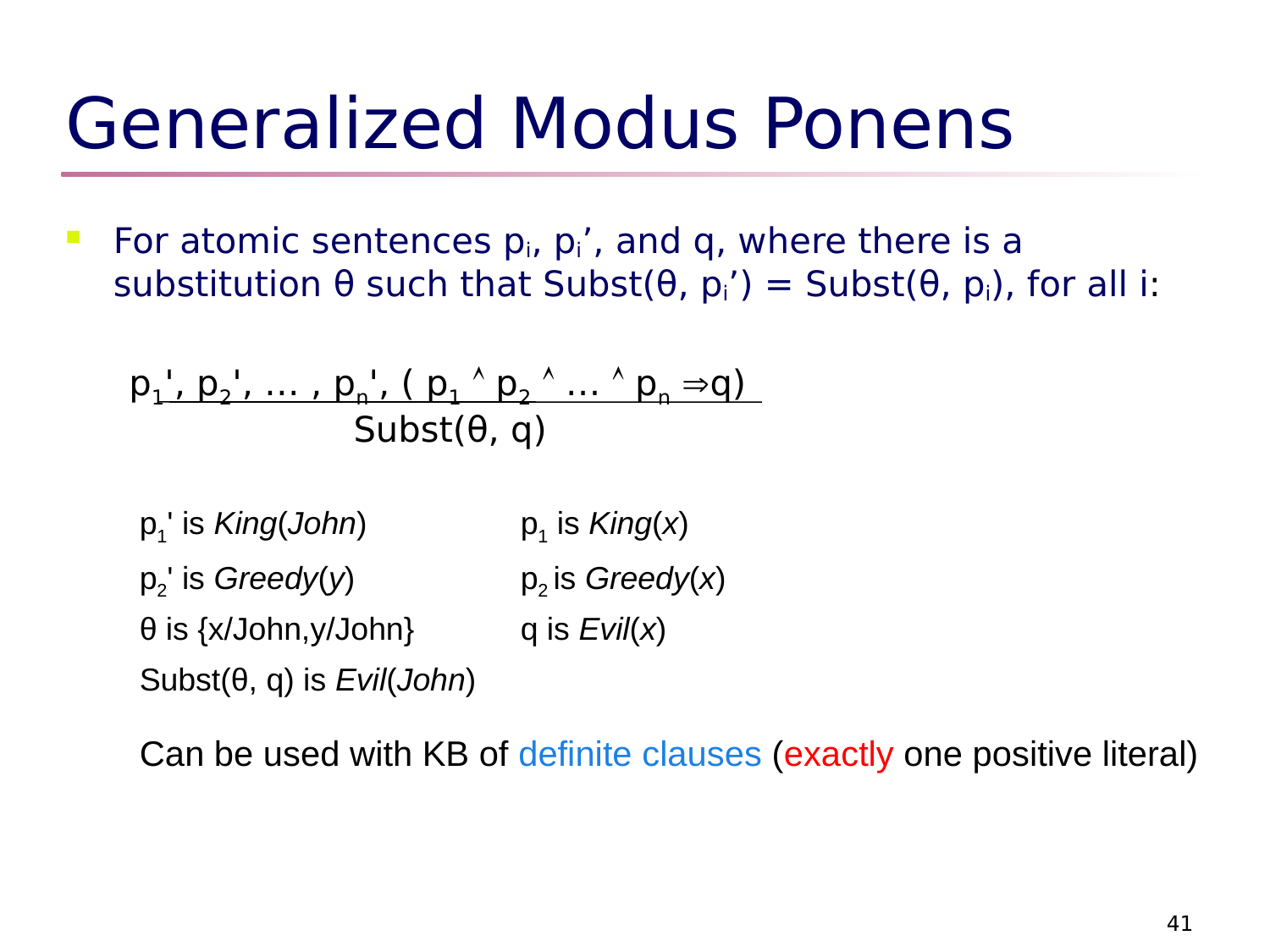

# Generalized Modus Ponens
For atomic sentences pi, pi’, and q, where there is a substitution θ such that Subst(θ, pi’) = Subst(θ, pi), for all i:

p1', p2', … , pn', ( p1 ∧ p2 ∧ … ∧ pn ⇒q)
                    Subst(θ, q)

p1' is King(John)  		p1 is King(x)
p2' is Greedy(y)  		p2 is Greedy(x)
θ is {x/John,y/John} 	q is Evil(x)
Subst(θ, q) is Evil(John)

Can be used with KB of definite clauses (exactly one positive literal)
41